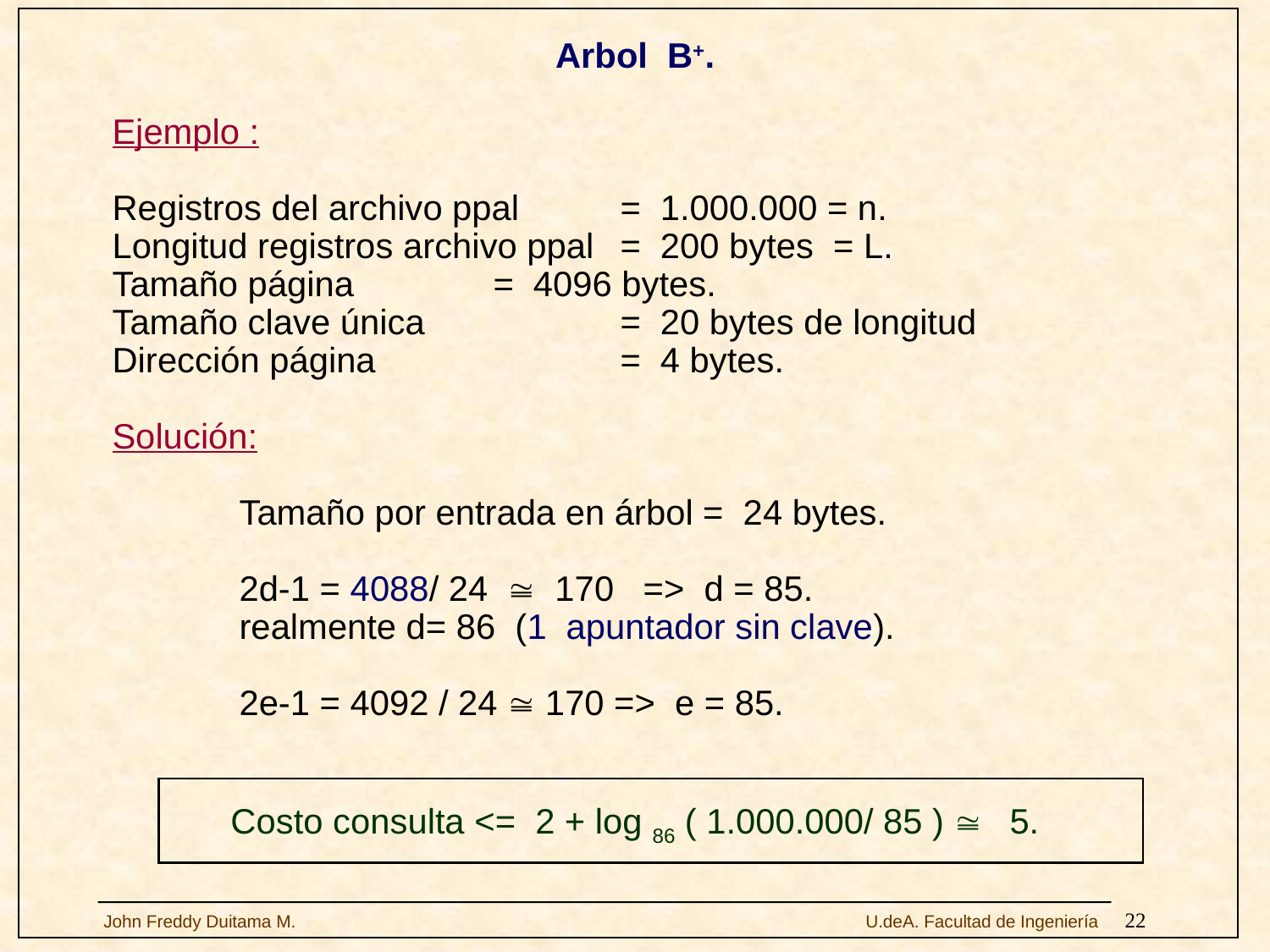

Arbol  B+.

Ejemplo :

Registros del archivo ppal 	=  1.000.000 = n.
Longitud registros archivo ppal	=  200 bytes  = L.
Tamaño página 		=  4096 bytes.
Tamaño clave única		=  20 bytes de longitud
Dirección página  		=  4 bytes.

Solución:

	Tamaño por entrada en árbol =  24 bytes.

	2d-1 = 4088/ 24  ≅  170   =>  d = 85.
	realmente d= 86  (1  apuntador sin clave).

	2e-1 = 4092 / 24 ≅ 170 =>  e = 85.

Costo consulta <=  2 + log 86 ( 1.000.000/ 85 ) ≅  5.